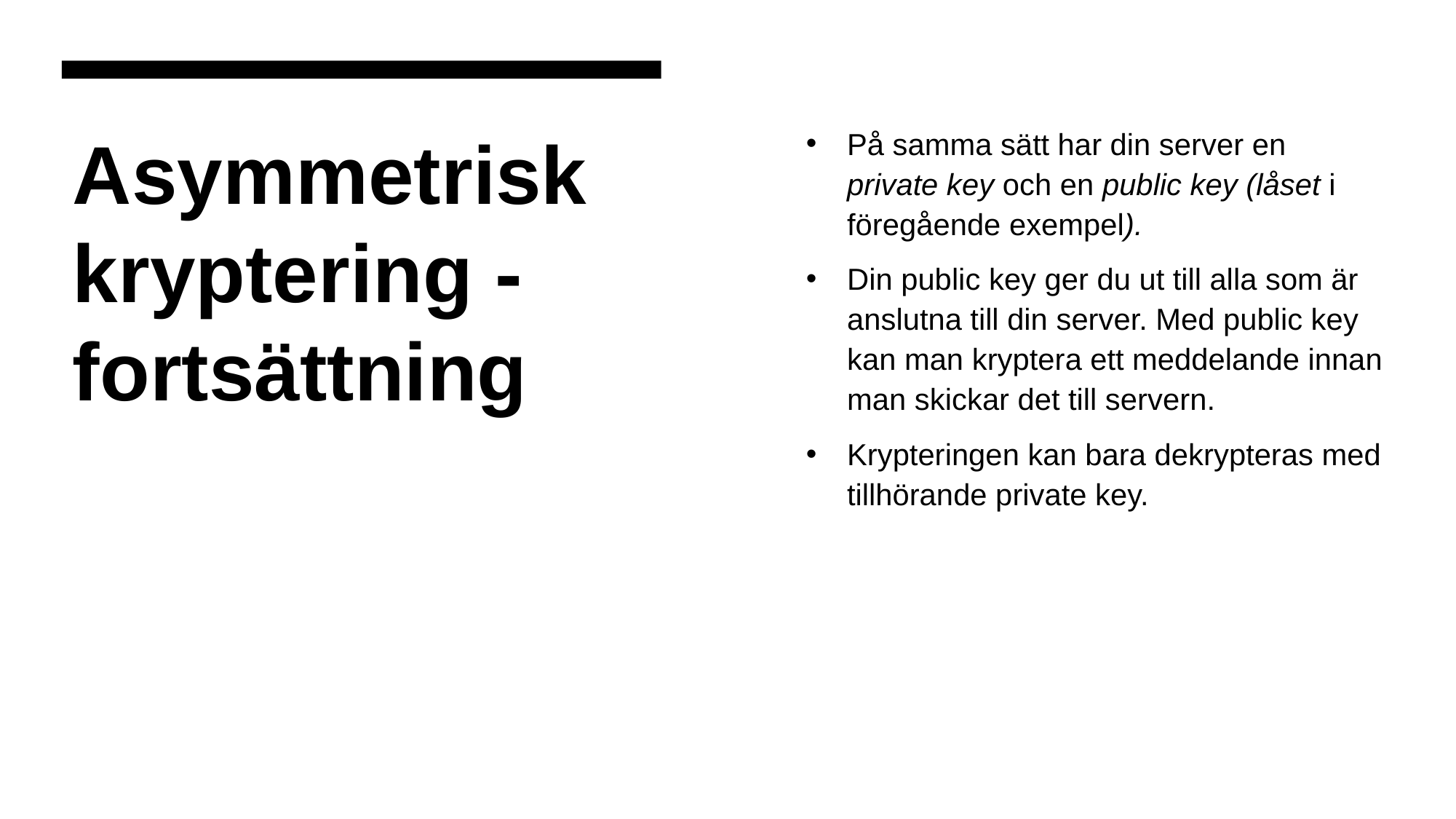

På samma sätt har din server en private key och en public key (låset i föregående exempel).
Din public key ger du ut till alla som är anslutna till din server. Med public key kan man kryptera ett meddelande innan man skickar det till servern.
Krypteringen kan bara dekrypteras med tillhörande private key.
# Asymmetrisk kryptering - fortsättning